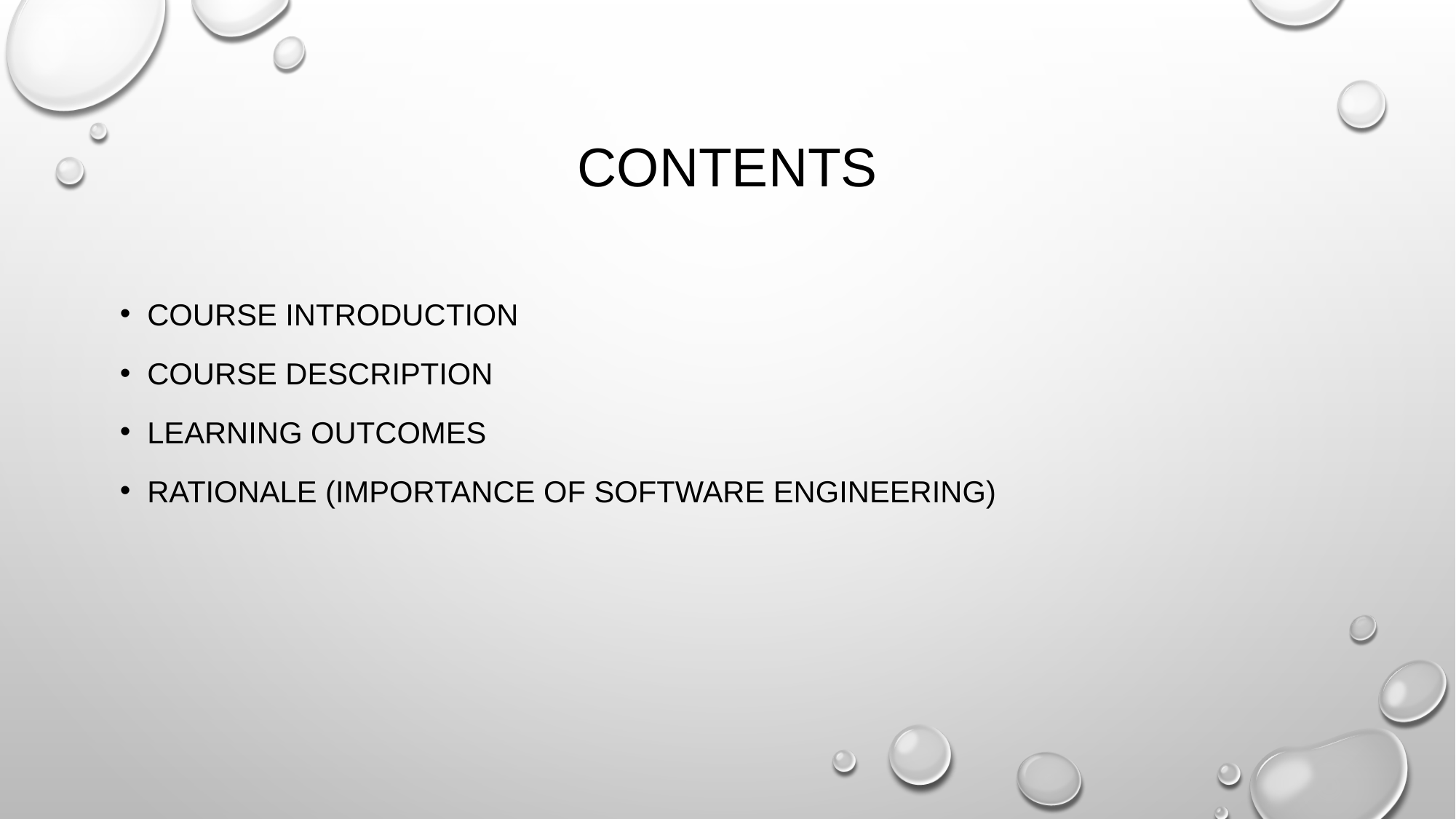

# contents
Course introduction
Course description
Learning outcomes
Rationale (importance of software engineering)